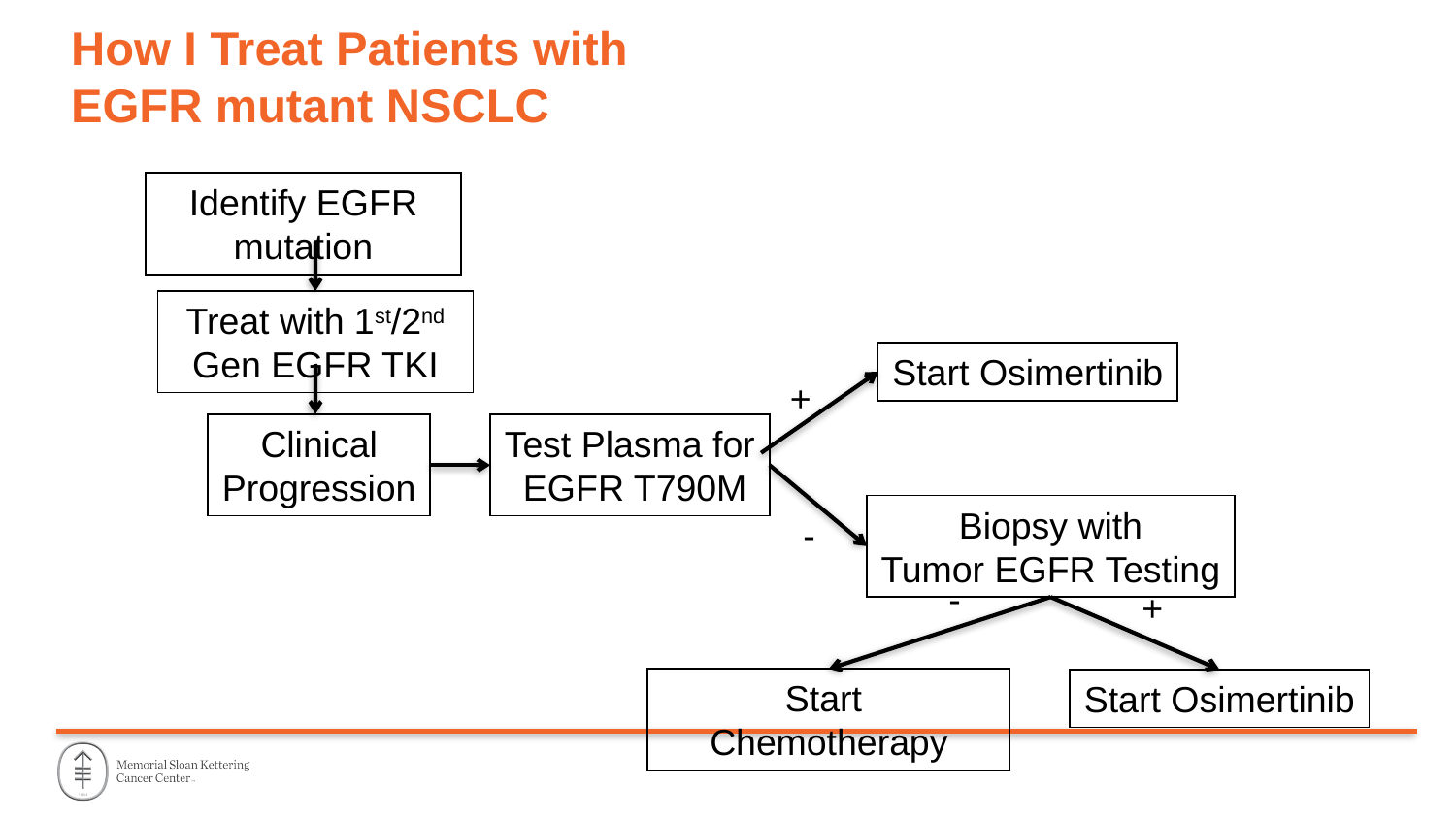

# How I Treat Patients with EGFR mutant NSCLC
Identify EGFR mutation
Treat with 1st/2nd Gen EGFR TKI
Start Osimertinib
+
Clinical
Progression
Test Plasma for
 EGFR T790M
Biopsy with
Tumor EGFR Testing
-
-
+
Start  Chemotherapy
Start Osimertinib